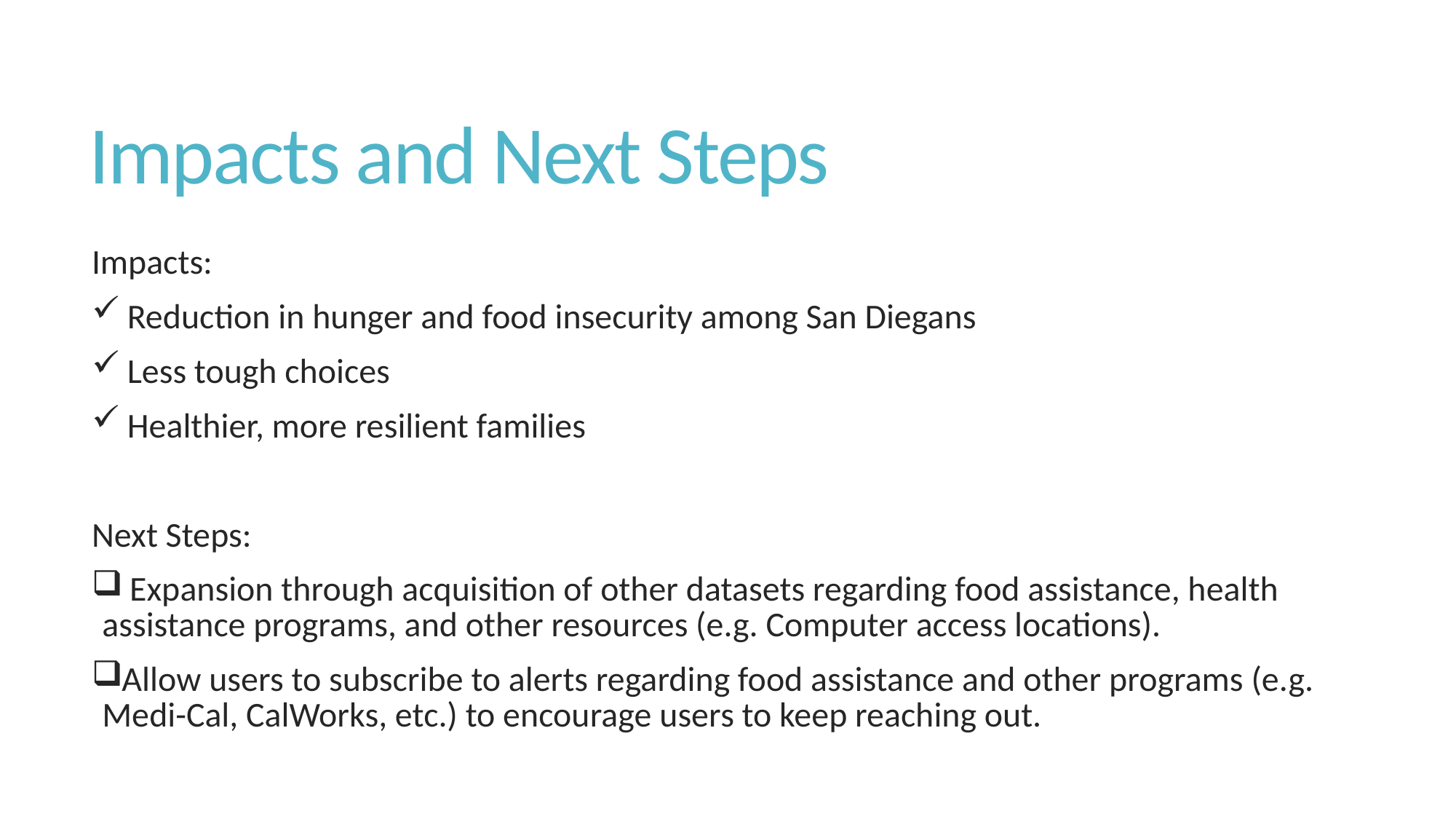

# Impacts and Next Steps
Impacts:
 Reduction in hunger and food insecurity among San Diegans
 Less tough choices
 Healthier, more resilient families

Next Steps:
 Expansion through acquisition of other datasets regarding food assistance, health assistance programs, and other resources (e.g. Computer access locations).
Allow users to subscribe to alerts regarding food assistance and other programs (e.g. Medi-Cal, CalWorks, etc.) to encourage users to keep reaching out.